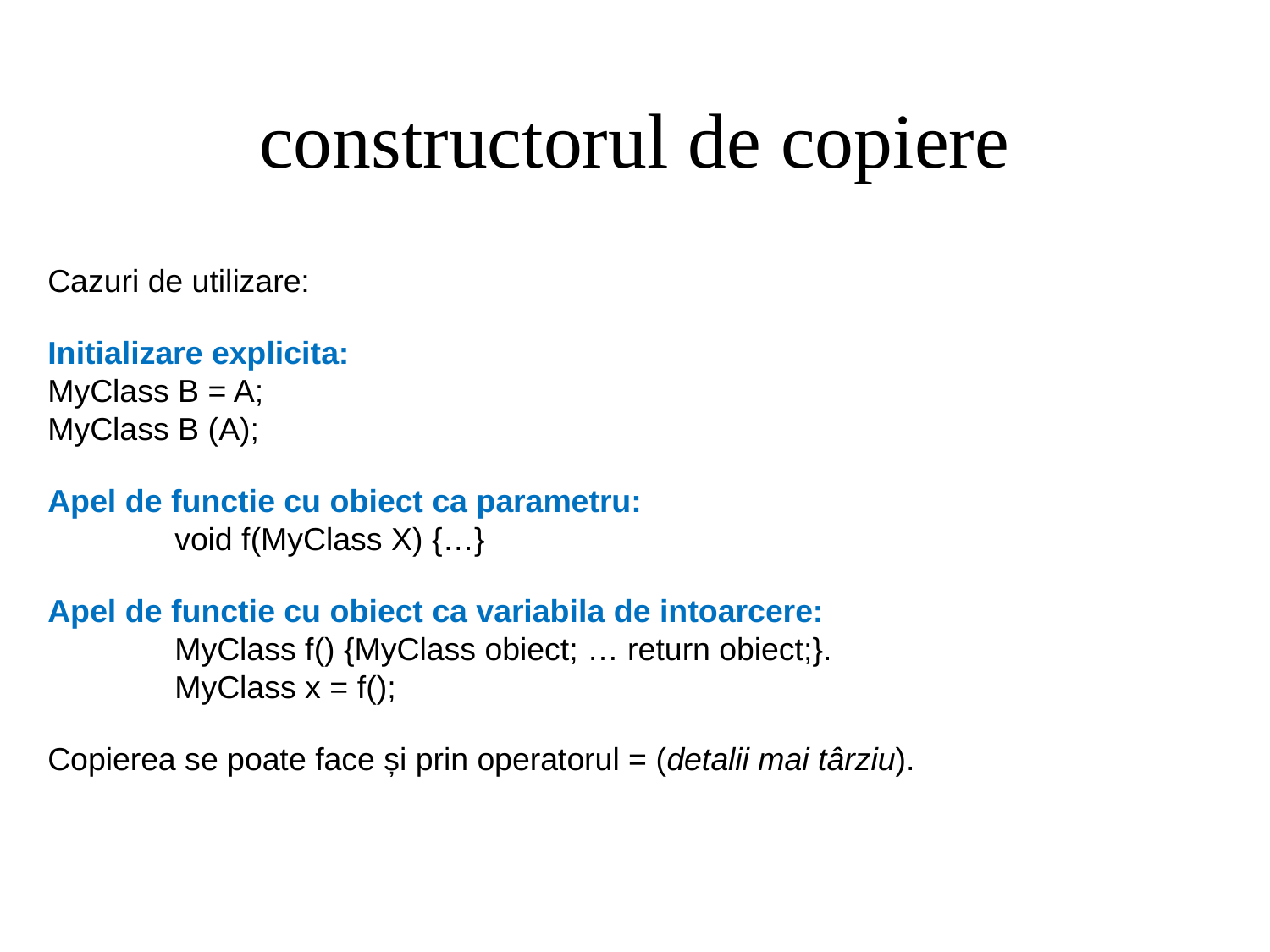

constructorul de copiere
Cazuri de utilizare:

Initializare explicita:
MyClass B = A;
MyClass B (A);

Apel de functie cu obiect ca parametru:
	void f(MyClass X) {…}

Apel de functie cu obiect ca variabila de intoarcere:
	MyClass f() {MyClass obiect; … return obiect;}.
	MyClass x = f();

Copierea se poate face și prin operatorul = (detalii mai târziu).